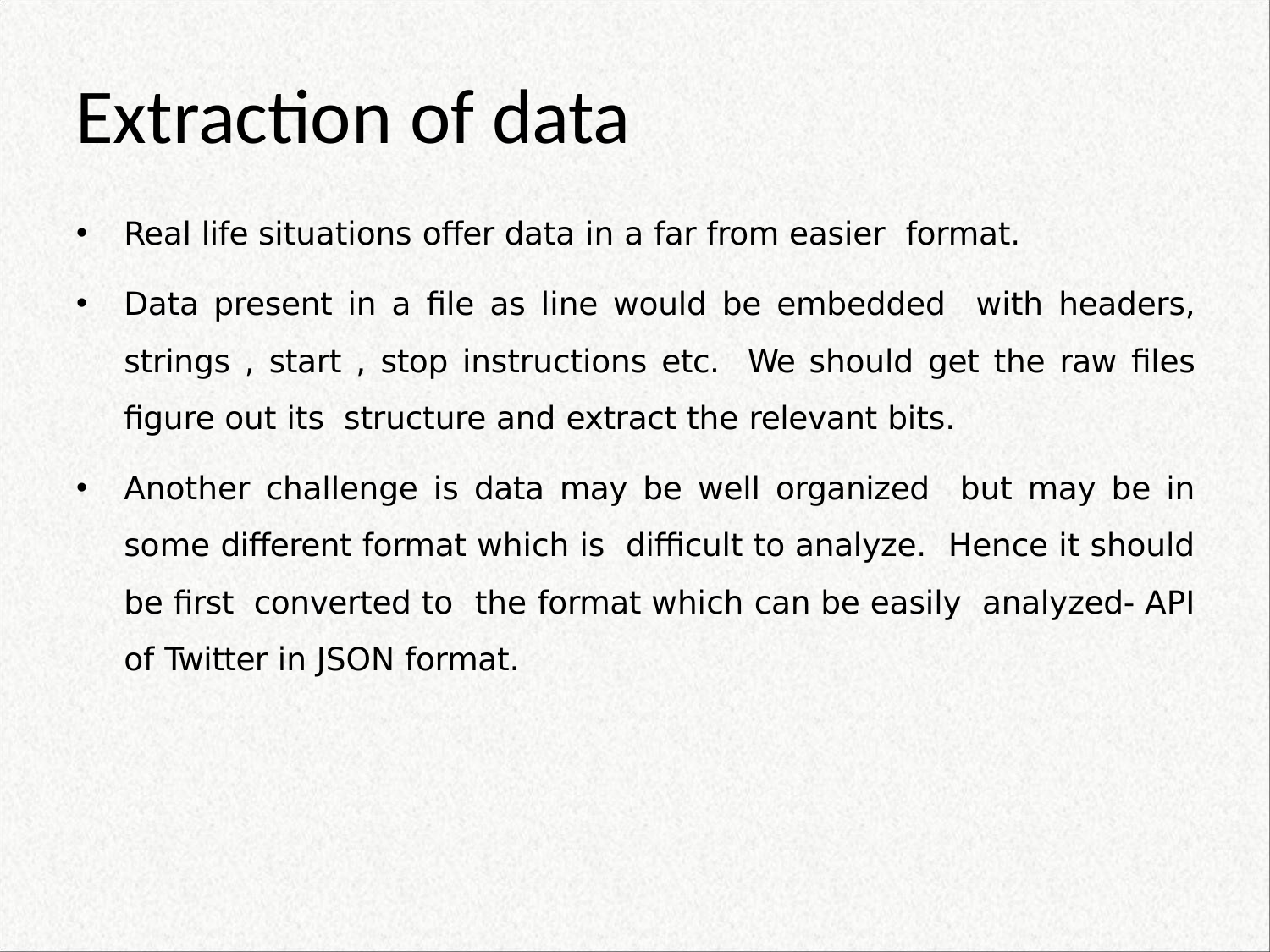

# Extraction of data
Real life situations offer data in a far from easier  format.
Data present in a file as line would be embedded  with headers, strings , start , stop instructions etc.  We should get the raw files figure out its  structure and extract the relevant bits.
Another challenge is data may be well organized  but may be in some different format which is  difficult to analyze. Hence it should be first  converted to the format which can be easily  analyzed- API of Twitter in JSON format.